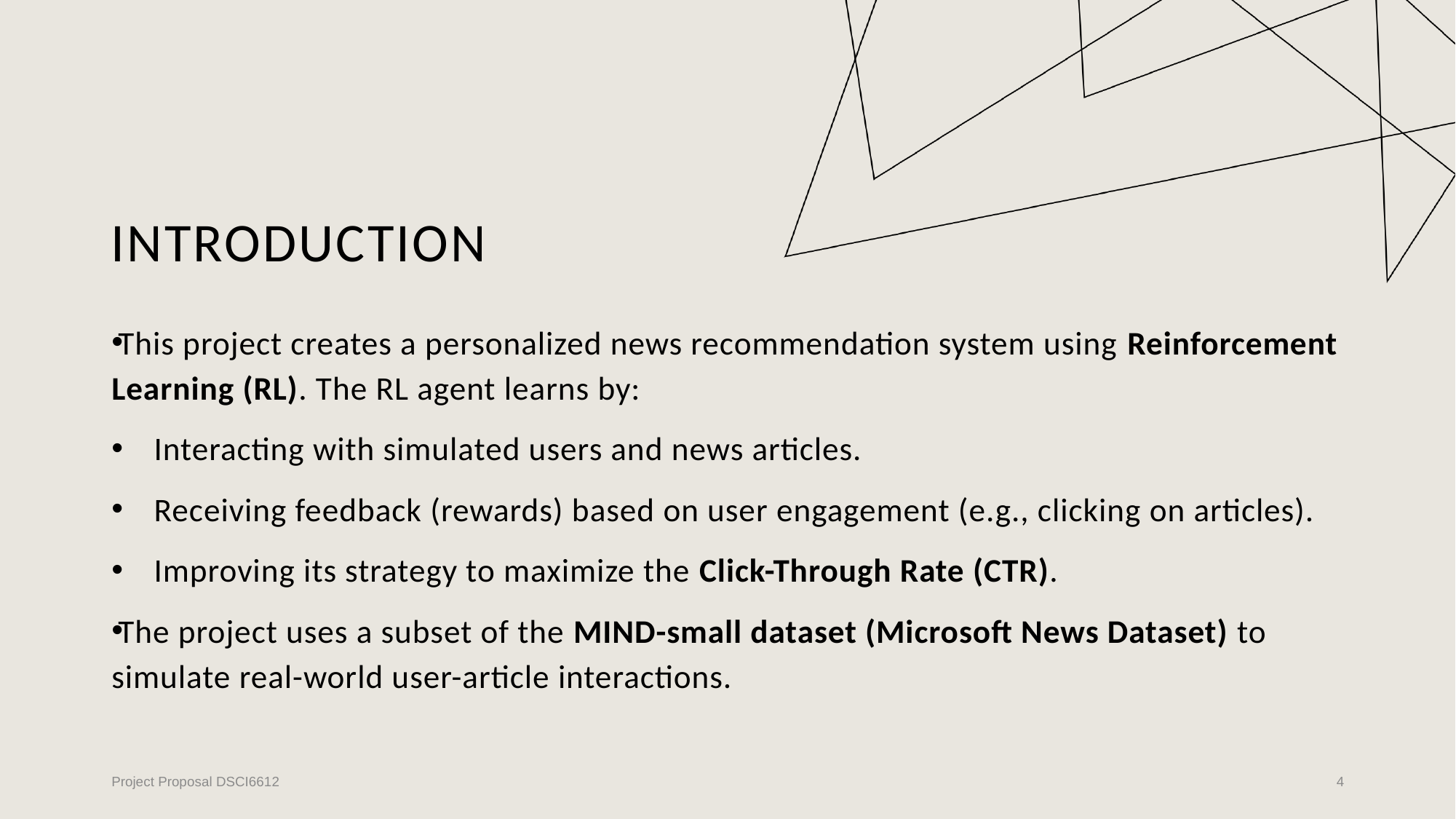

# Introduction

This project creates a personalized news recommendation system using Reinforcement Learning (RL). The RL agent learns by:
Interacting with simulated users and news articles.
Receiving feedback (rewards) based on user engagement (e.g., clicking on articles).
Improving its strategy to maximize the Click-Through Rate (CTR).
The project uses a subset of the MIND-small dataset (Microsoft News Dataset) to simulate real-world user-article interactions.

Project Proposal DSCI6612
4